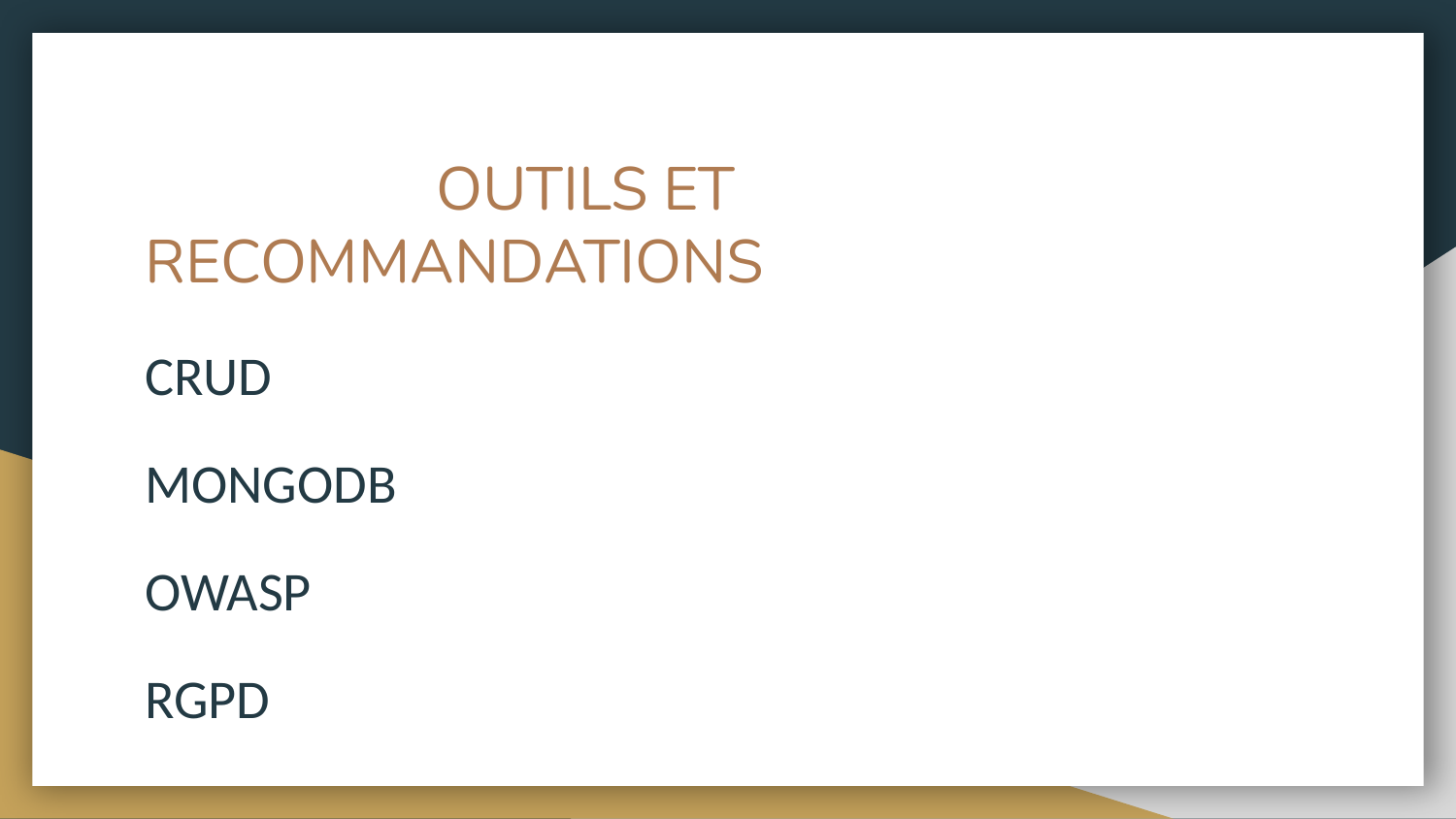

# OUTILS ET RECOMMANDATIONS
CRUD
MONGODB
OWASP
RGPD